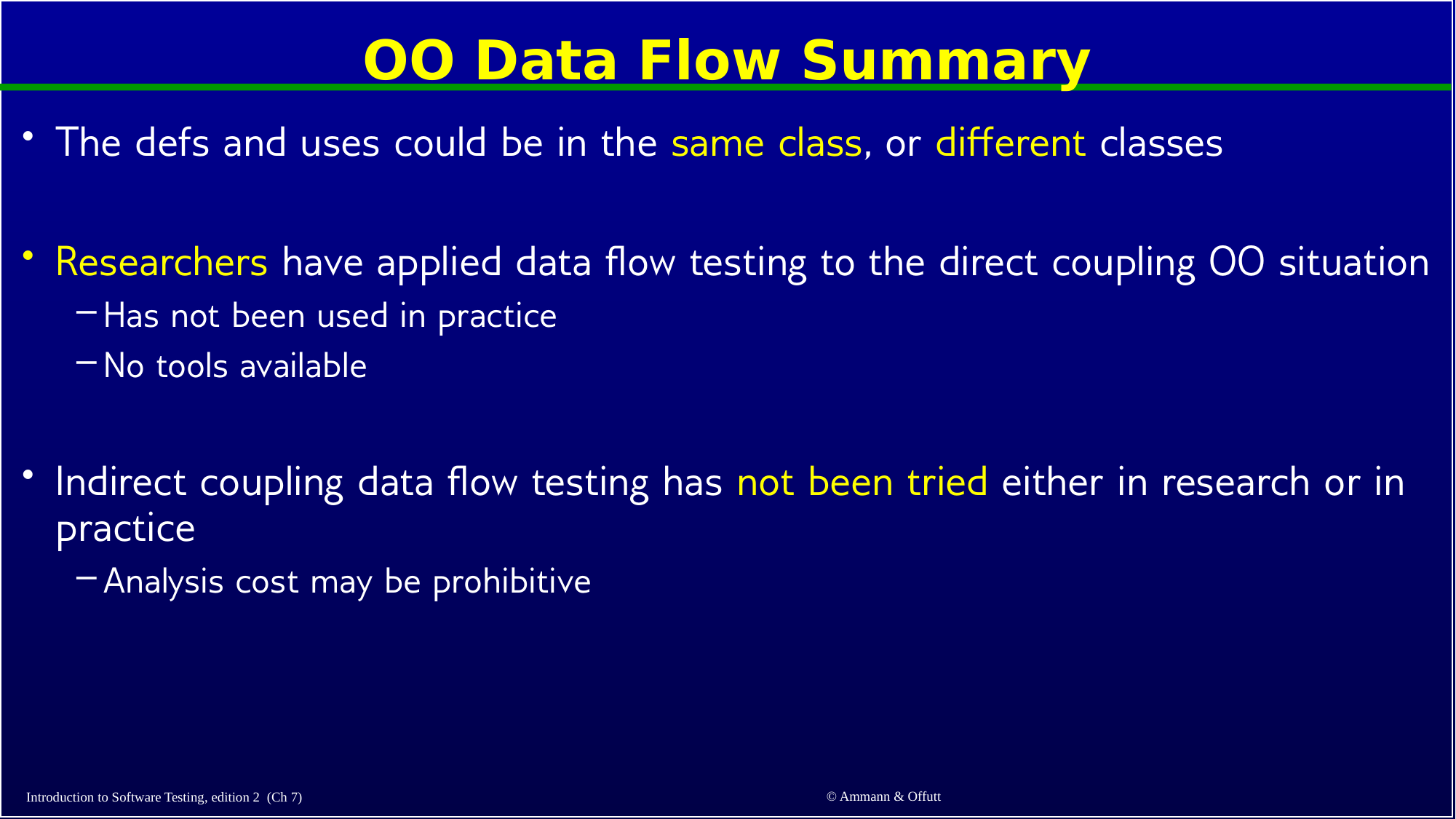

# OO Data Flow Summary
The defs and uses could be in the same class, or different classes

Researchers have applied data flow testing to the direct coupling OO situation
Has not been used in practice
No tools available

Indirect coupling data flow testing has not been tried either in research or in practice
Analysis cost may be prohibitive
78
© Ammann & Offutt
Introduction to Software Testing, edition 2  (Ch 7)